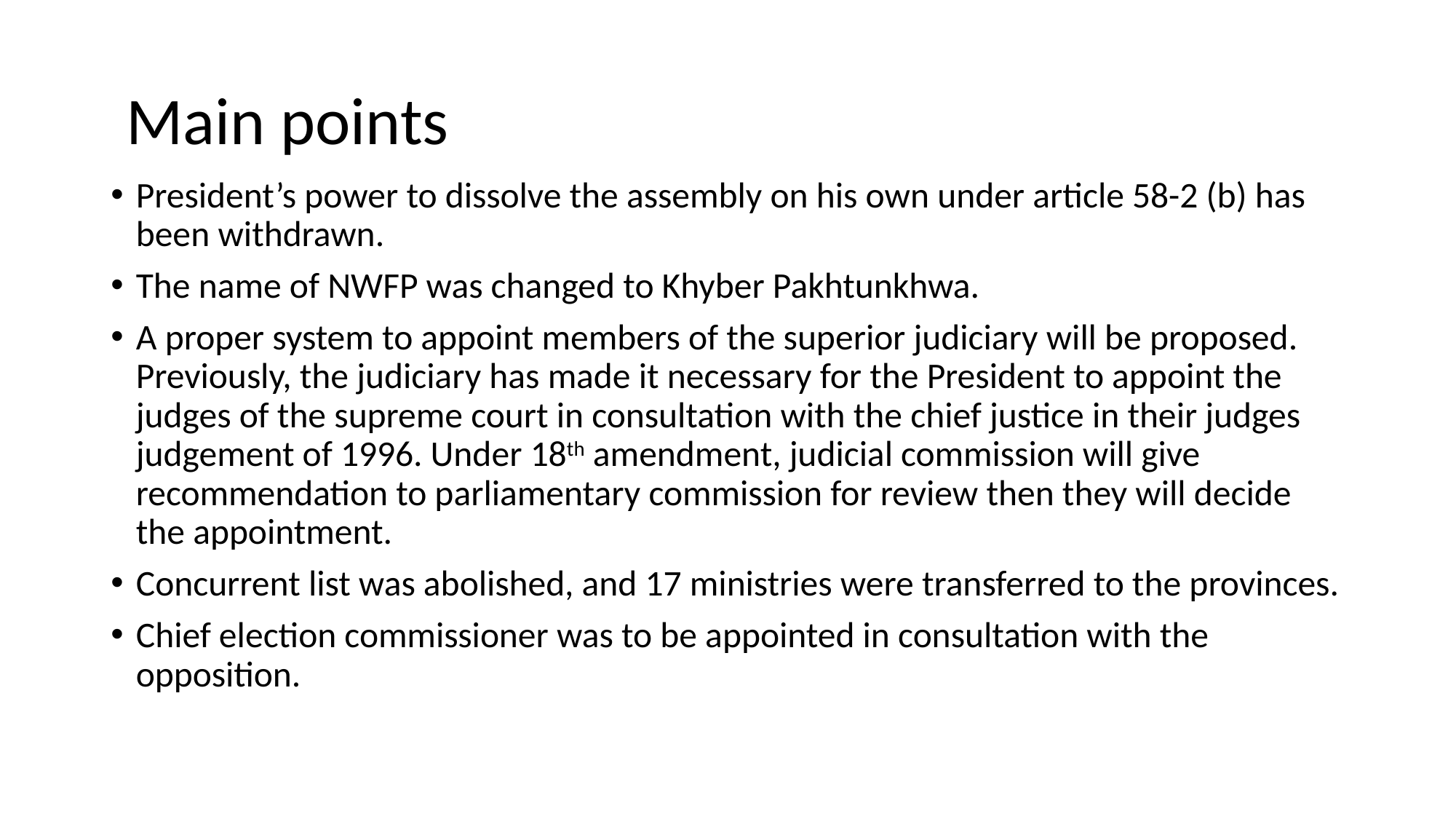

# Main points
President’s power to dissolve the assembly on his own under article 58-2 (b) has been withdrawn.
The name of NWFP was changed to Khyber Pakhtunkhwa.
A proper system to appoint members of the superior judiciary will be proposed. Previously, the judiciary has made it necessary for the President to appoint the judges of the supreme court in consultation with the chief justice in their judges judgement of 1996. Under 18th amendment, judicial commission will give recommendation to parliamentary commission for review then they will decide the appointment.
Concurrent list was abolished, and 17 ministries were transferred to the provinces.
Chief election commissioner was to be appointed in consultation with the opposition.